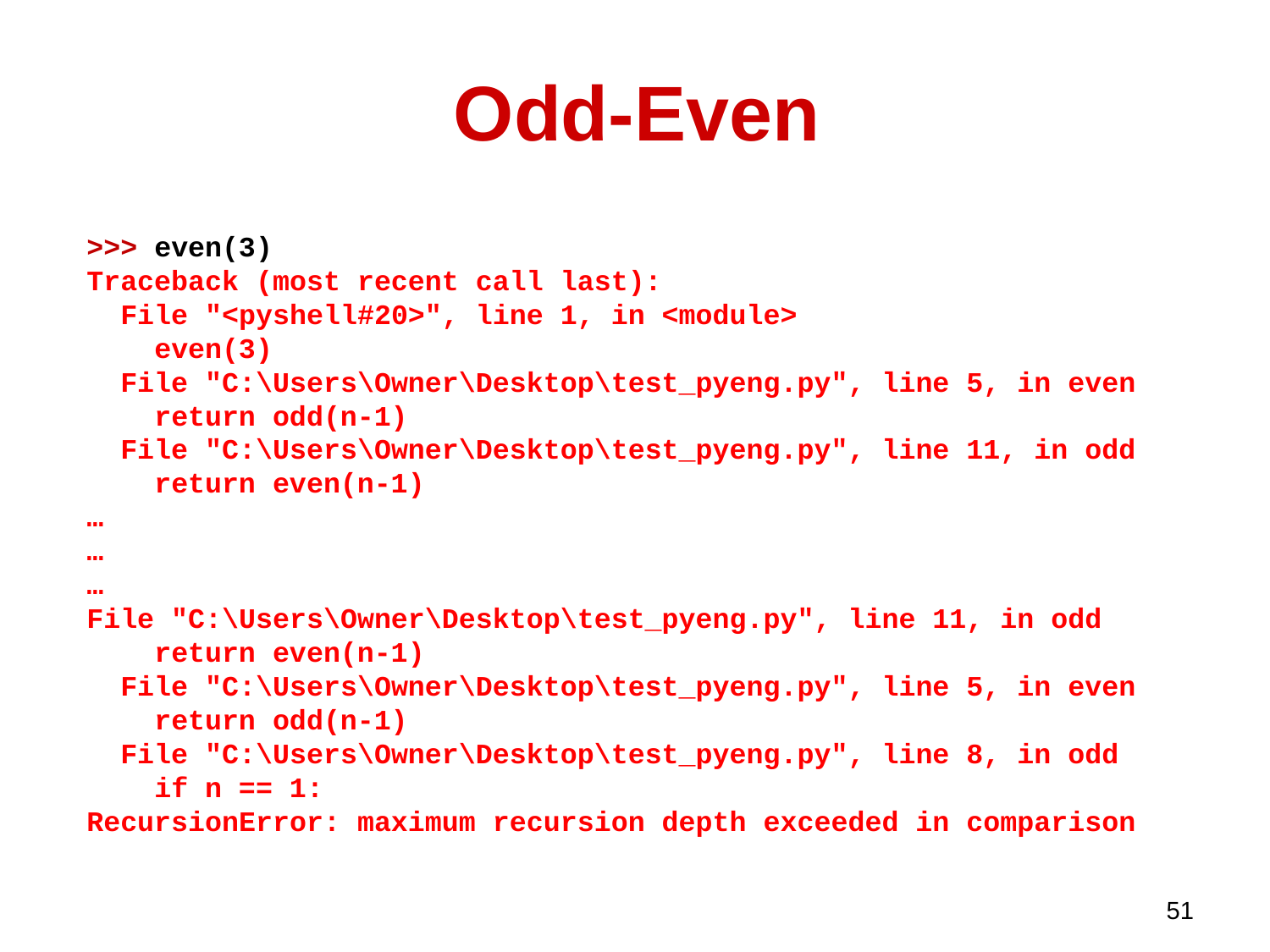

Odd-Even
>>> even(3)
Traceback (most recent call last):
  File "<pyshell#20>", line 1, in <module>
    even(3)
  File "C:\Users\Owner\Desktop\test_pyeng.py", line 5, in even
    return odd(n-1)
  File "C:\Users\Owner\Desktop\test_pyeng.py", line 11, in odd
    return even(n-1)
…
…
…
File "C:\Users\Owner\Desktop\test_pyeng.py", line 11, in odd
    return even(n-1)
  File "C:\Users\Owner\Desktop\test_pyeng.py", line 5, in even
    return odd(n-1)
  File "C:\Users\Owner\Desktop\test_pyeng.py", line 8, in odd
    if n == 1:
RecursionError: maximum recursion depth exceeded in comparison
51